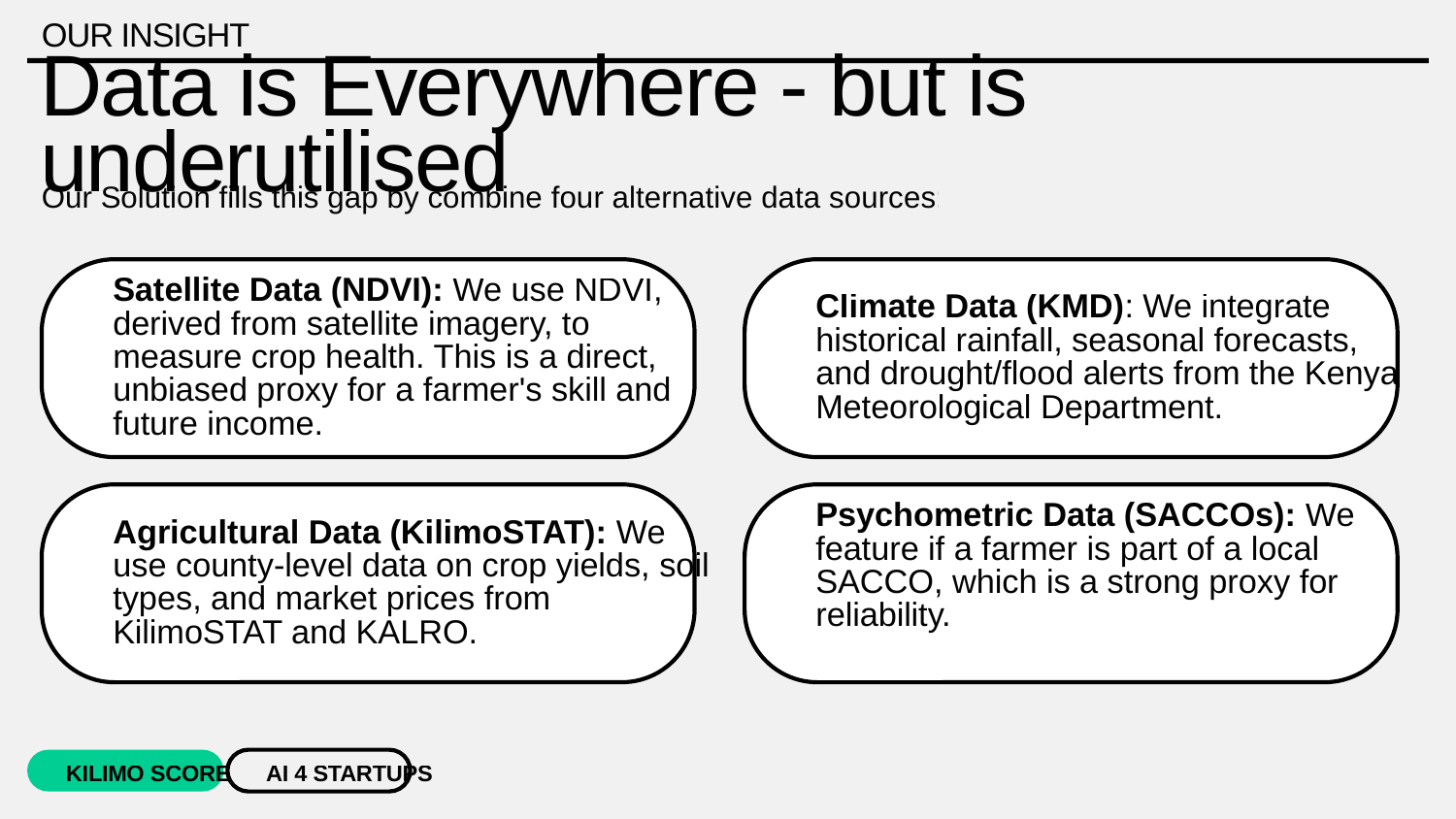

OUR INSIGHT

Data is Everywhere - but is underutilised
Our Solution fills this gap by combine four alternative data sources:

Satellite Data (NDVI): We use NDVI, derived from satellite imagery, to measure crop health. This is a direct, unbiased proxy for a farmer's skill and future income.
Climate Data (KMD): We integrate historical rainfall, seasonal forecasts, and drought/flood alerts from the Kenya Meteorological Department.

Agricultural Data (KilimoSTAT): We use county-level data on crop yields, soil types, and market prices from KilimoSTAT and KALRO.
Psychometric Data (SACCOs): We feature if a farmer is part of a local SACCO, which is a strong proxy for reliability.

KILIMO SCORE
AI 4 STARTUPS